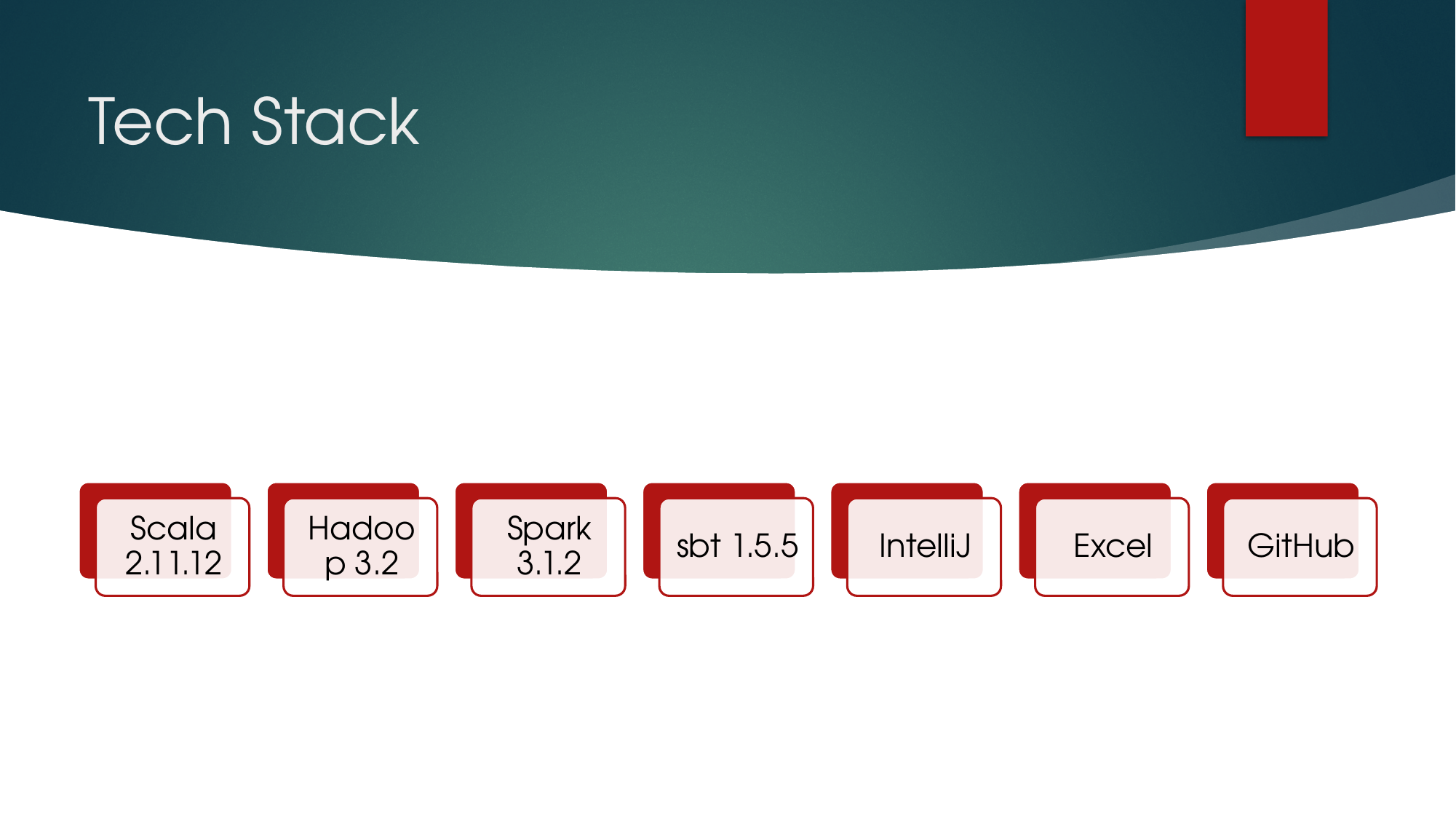

# Tech Stack

Scala 2.11.12
Hadoop 3.2
Spark 3.1.2
sbt 1.5.5
IntelliJ
Excel
GitHub